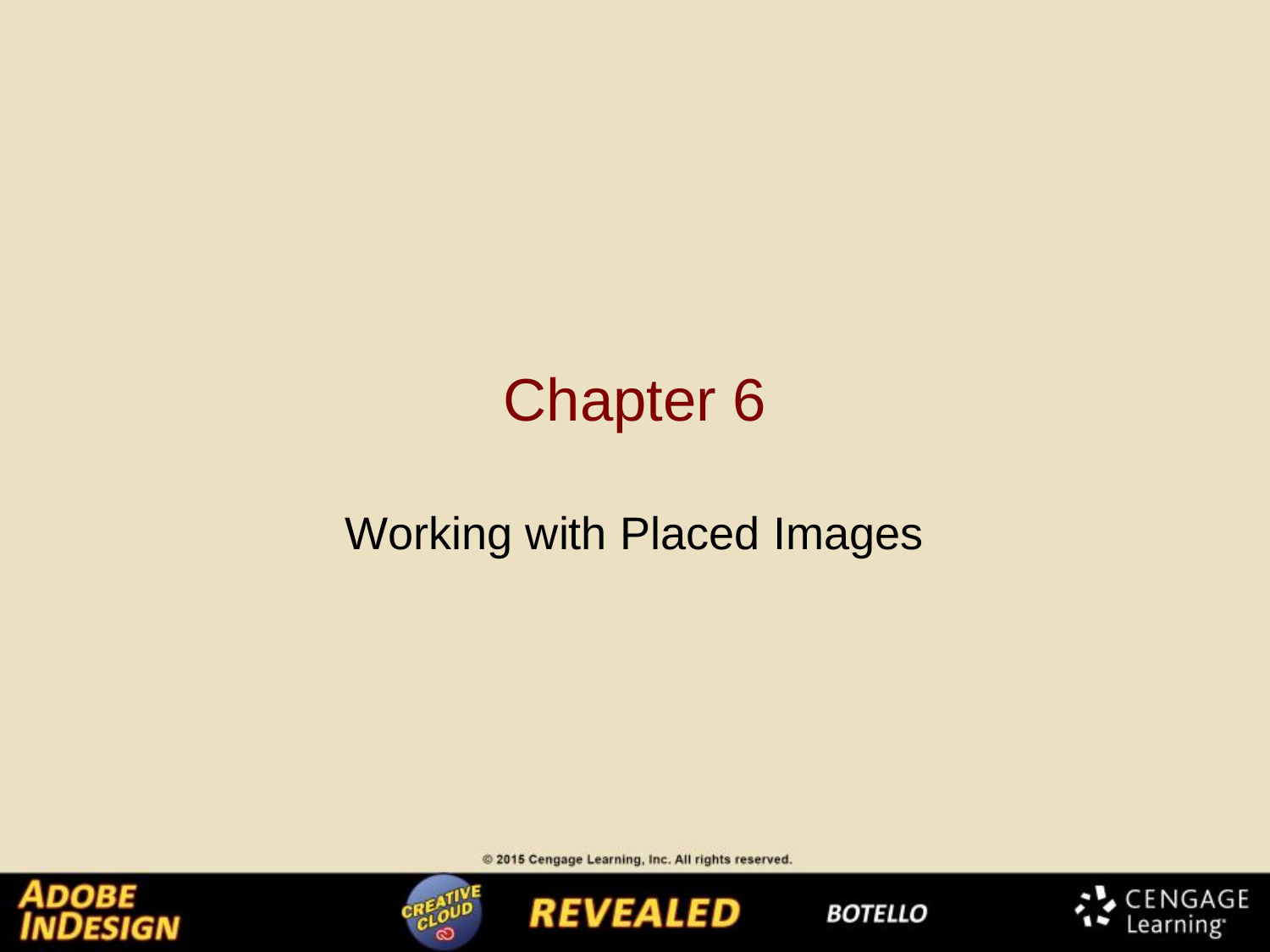

# Chapter 6
Working with Placed Images